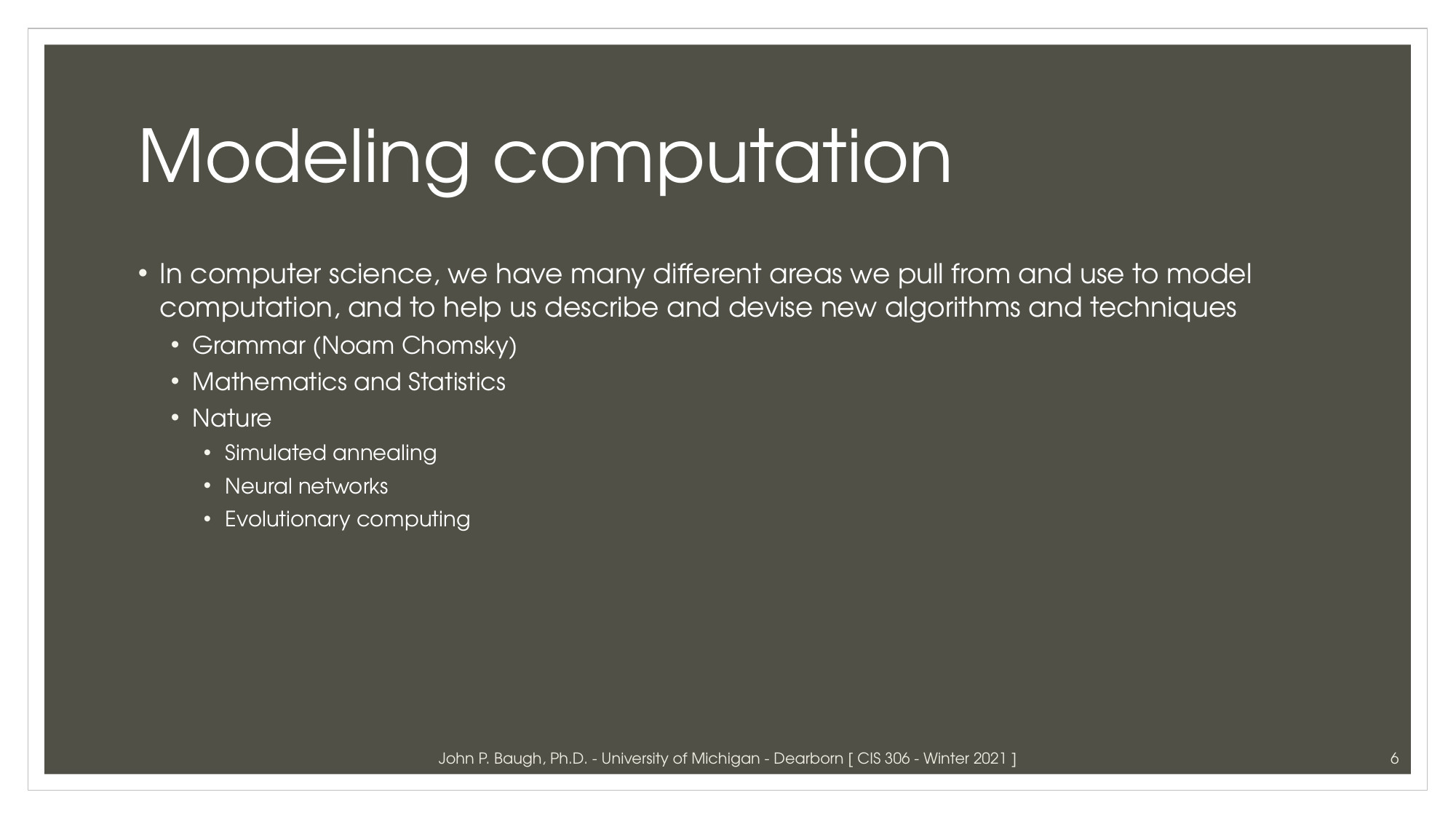

# Modeling computation
In computer science, we have many different areas we pull from and use to model computation, and to help us describe and devise new algorithms and techniques
Grammar (Noam Chomsky)
Mathematics and Statistics
Nature
Simulated annealing
Neural networks
Evolutionary computing
John P. Baugh, Ph.D. - University of Michigan - Dearborn [ CIS 306 - Winter 2021 ]
6